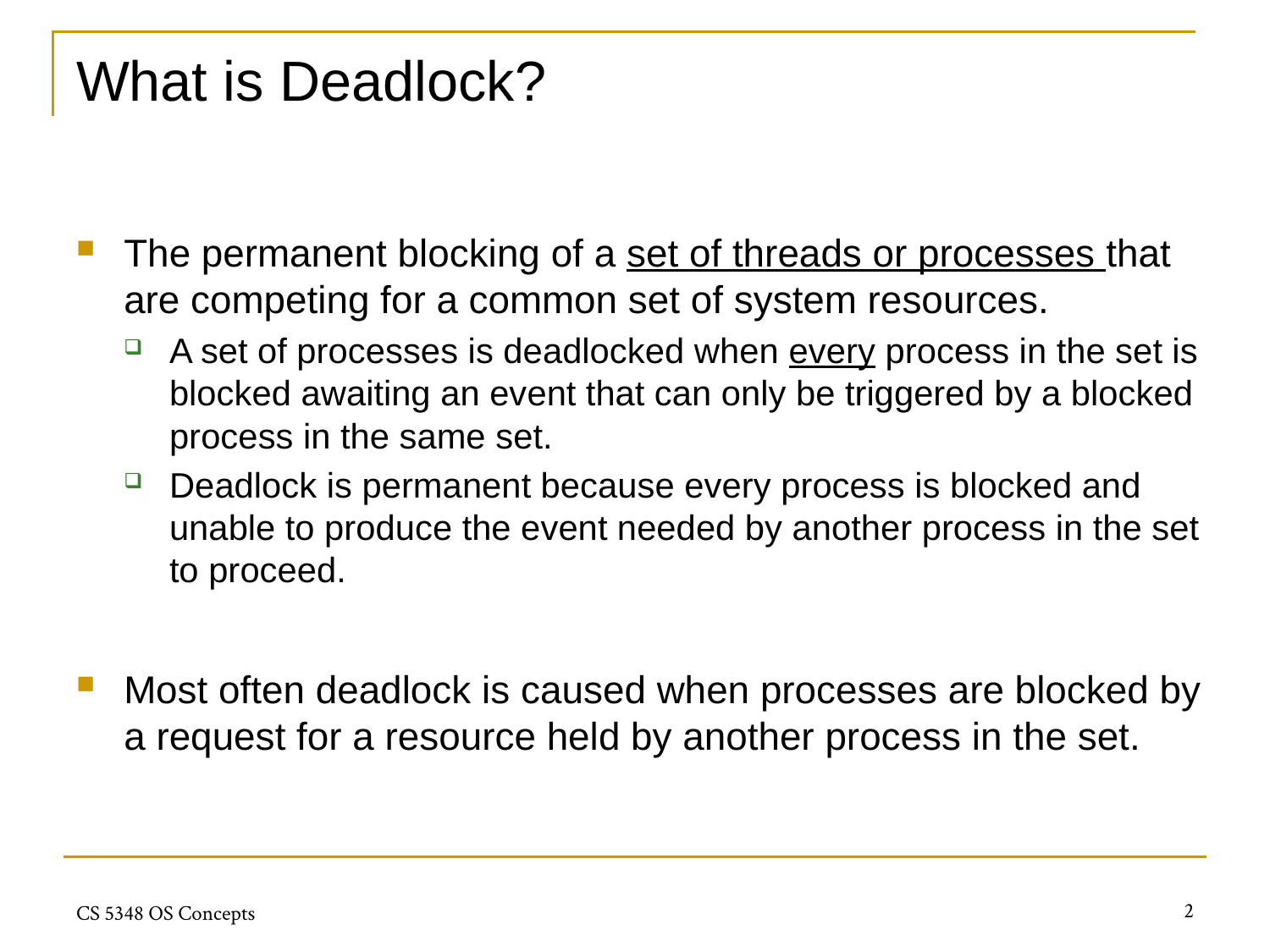

# What is Deadlock?
The permanent blocking of a set of threads or processes that are competing for a common set of system resources.
A set of processes is deadlocked when every process in the set is blocked awaiting an event that can only be triggered by a blocked process in the same set.
Deadlock is permanent because every process is blocked and unable to produce the event needed by another process in the set to proceed.

Most often deadlock is caused when processes are blocked by a request for a resource held by another process in the set.
2
CS 5348 OS Concepts